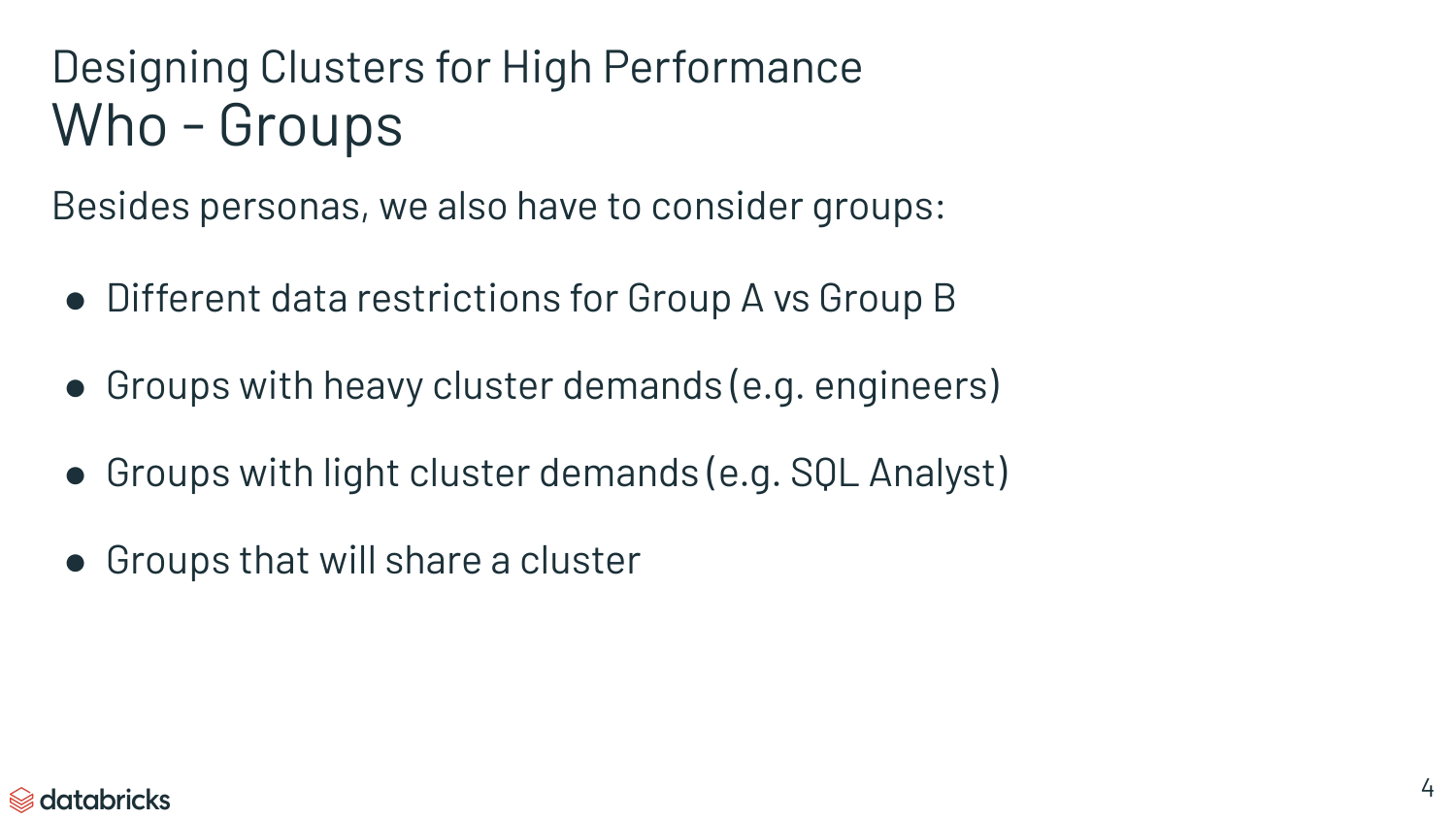

# Designing Clusters for High Performance
Who - Groups
Besides personas, we also have to consider groups:
Different data restrictions for Group A vs Group B
Groups with heavy cluster demands (e.g. engineers)
Groups with light cluster demands (e.g. SQL Analyst)
Groups that will share a cluster

4